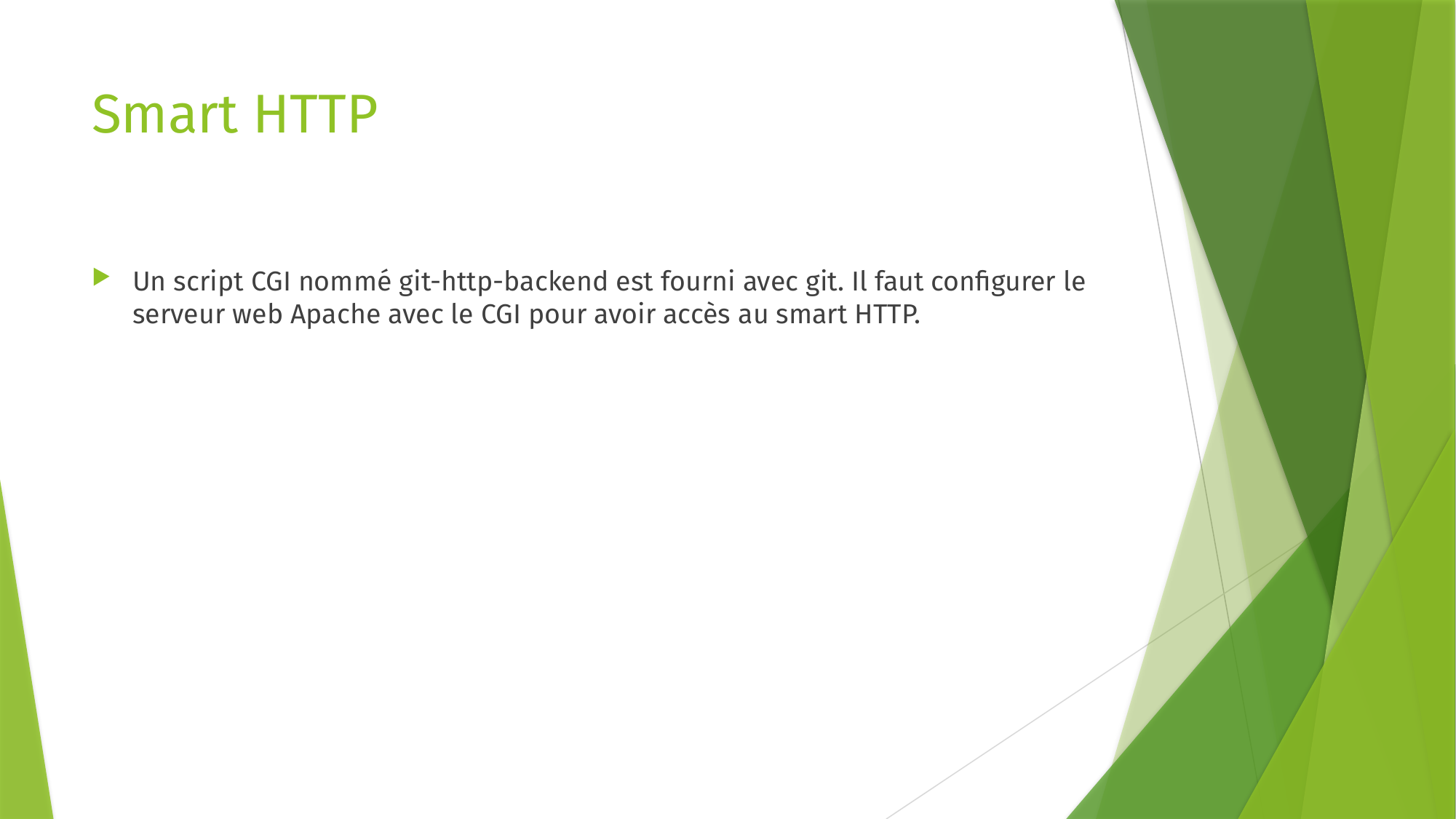

# Smart HTTP
Un script CGI nommé git-http-backend est fourni avec git. Il faut configurer le serveur web Apache avec le CGI pour avoir accès au smart HTTP.